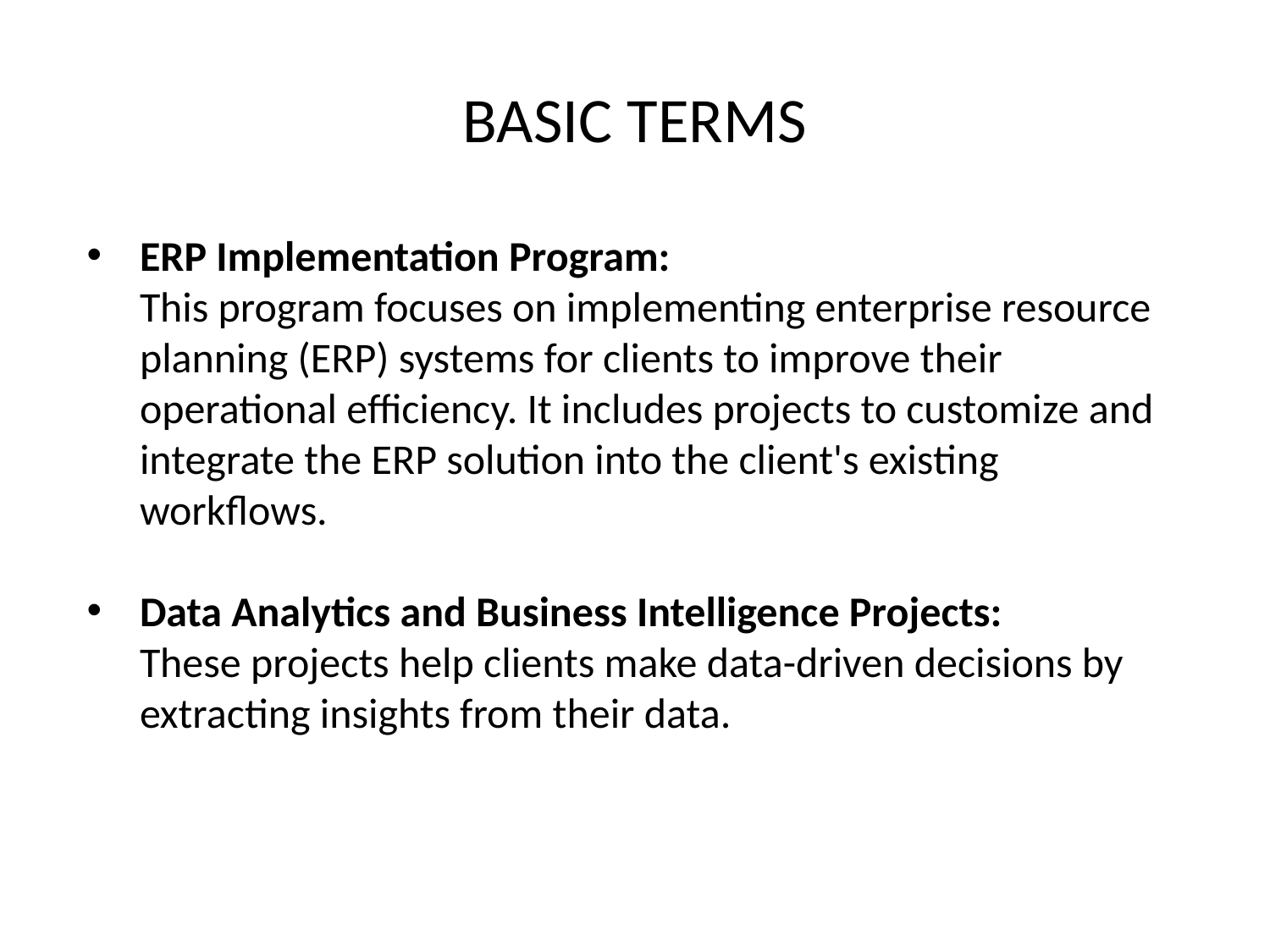

# BASIC TERMS
ERP Implementation Program:
This program focuses on implementing enterprise resource planning (ERP) systems for clients to improve their operational efficiency. It includes projects to customize and integrate the ERP solution into the client's existing workflows.

Data Analytics and Business Intelligence Projects:
These projects help clients make data-driven decisions by extracting insights from their data.